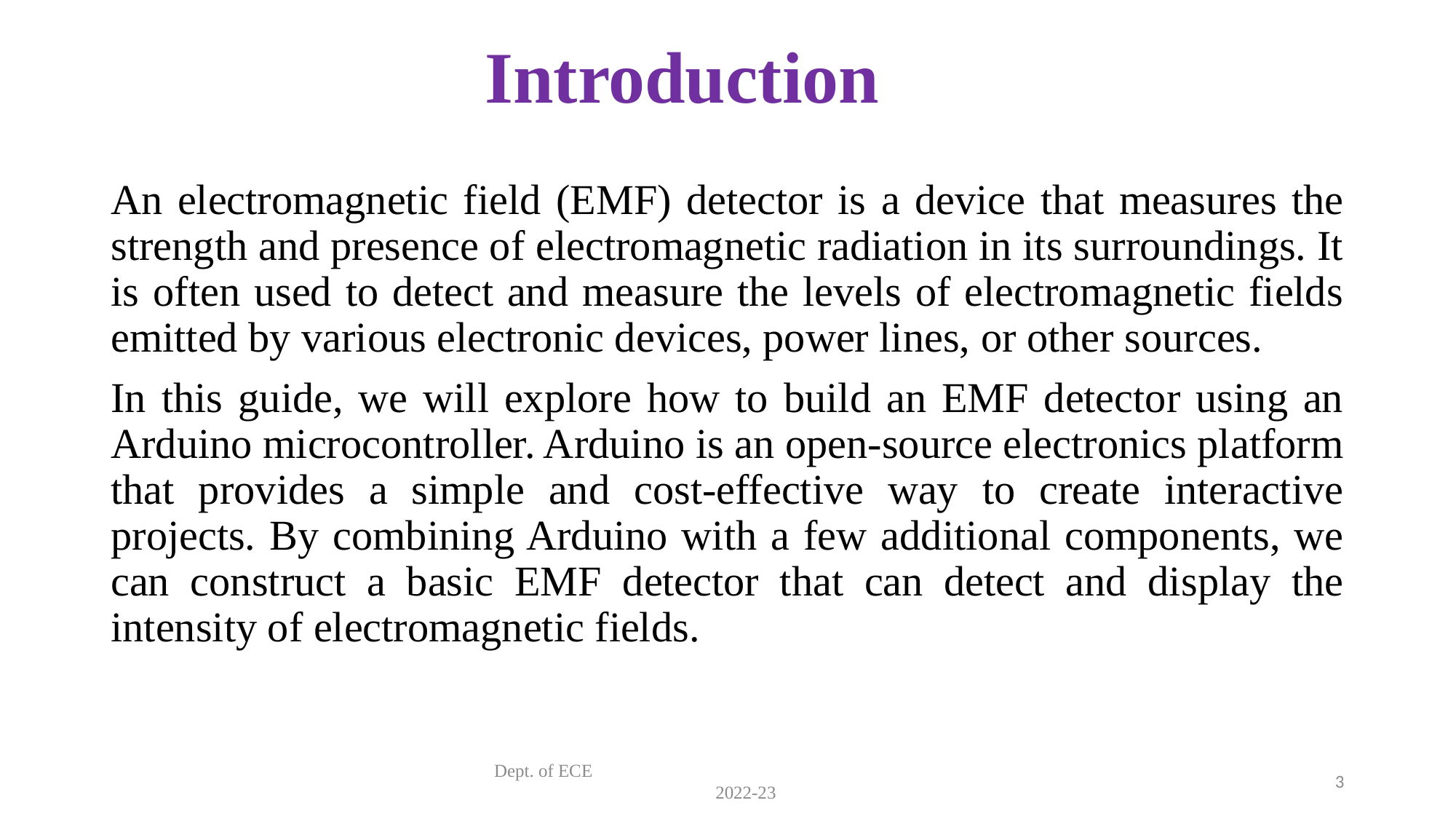

# Introduction
An electromagnetic field (EMF) detector is a device that measures the strength and presence of electromagnetic radiation in its surroundings. It is often used to detect and measure the levels of electromagnetic fields emitted by various electronic devices, power lines, or other sources.
In this guide, we will explore how to build an EMF detector using an Arduino microcontroller. Arduino is an open-source electronics platform that provides a simple and cost-effective way to create interactive projects. By combining Arduino with a few additional components, we can construct a basic EMF detector that can detect and display the intensity of electromagnetic fields.
Dept. of ECE                                                                                          2022-23
3